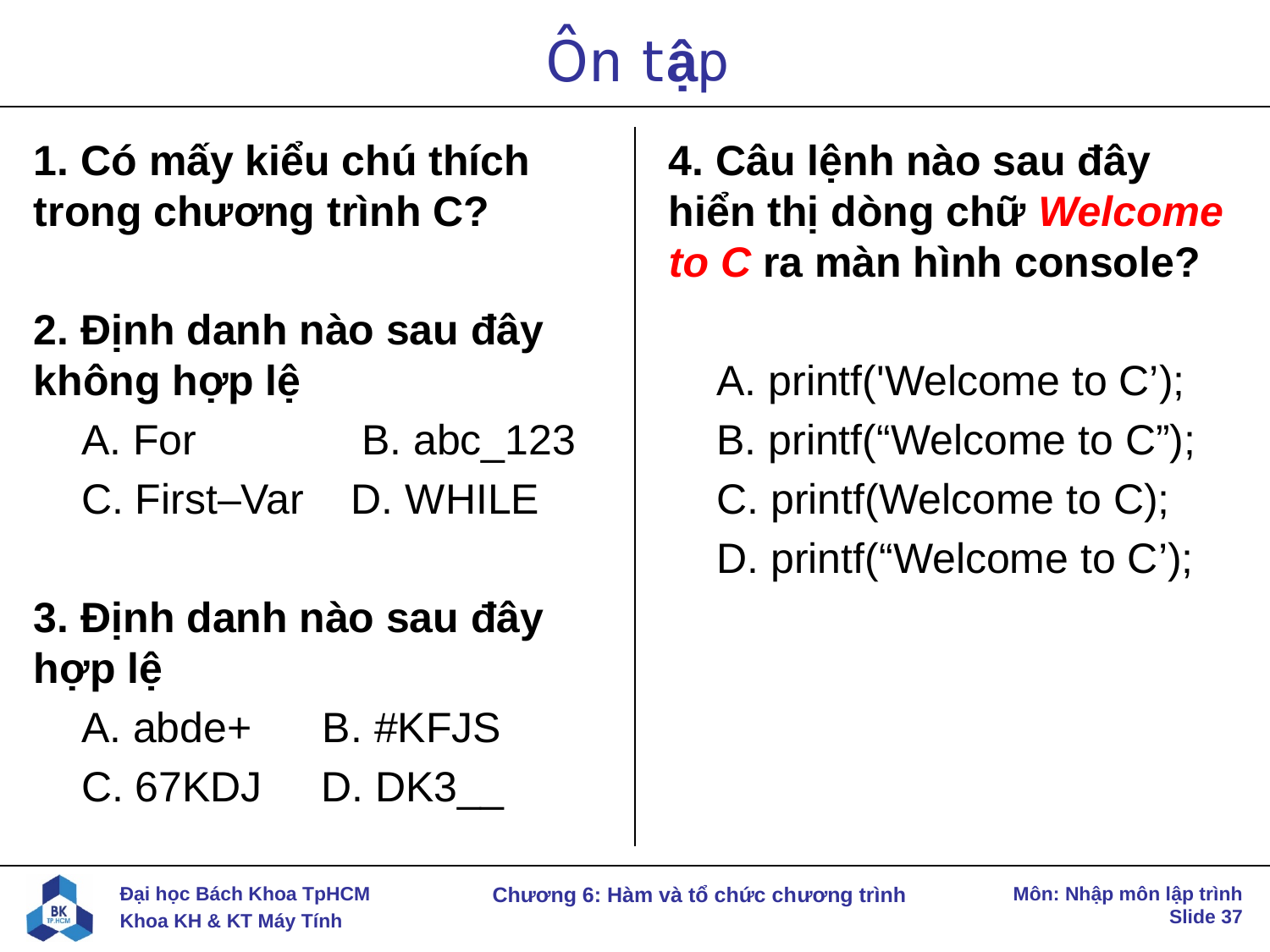

# Ôn tập
1. Có mấy kiểu chú thích trong chương trình C?

2. Định danh nào sau đây không hợp lệ
    A. For              B. abc_123
    C. First–Var    D. WHILE

3. Định danh nào sau đây hợp lệ
    A. abde+      B. #KFJS
    C. 67KDJ     D. DK3__
4. Câu lệnh nào sau đây hiển thị dòng chữ Welcome to C ra màn hình console?

A. printf('Welcome to C’);
B. printf(“Welcome to C”);
C. printf(Welcome to C);
D. printf(“Welcome to C’);